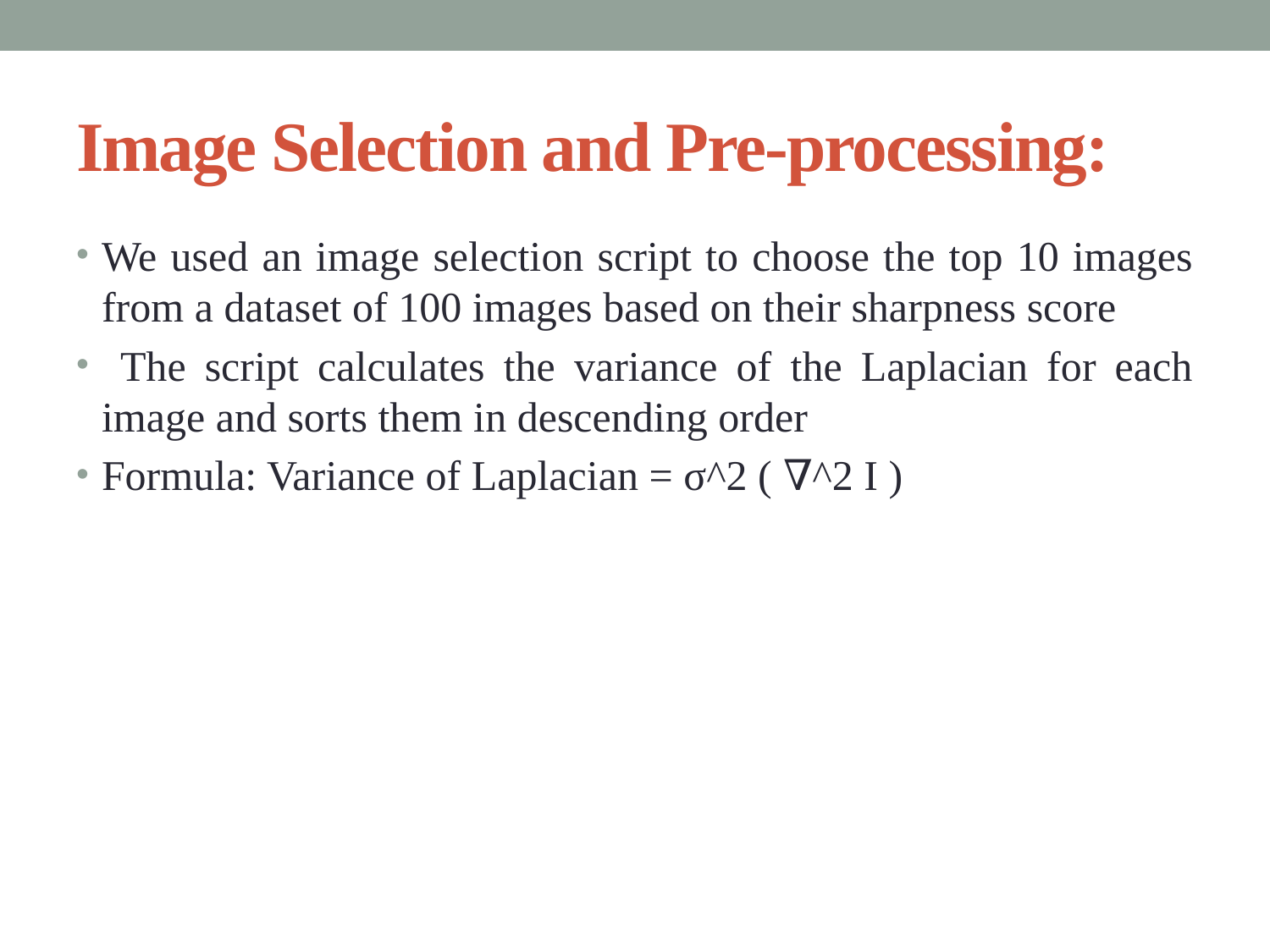

# Image Selection and Pre-processing:
We used an image selection script to choose the top 10 images from a dataset of 100 images based on their sharpness score
 The script calculates the variance of the Laplacian for each image and sorts them in descending order
Formula: Variance of Laplacian = σ^2 ( ∇^2 I )